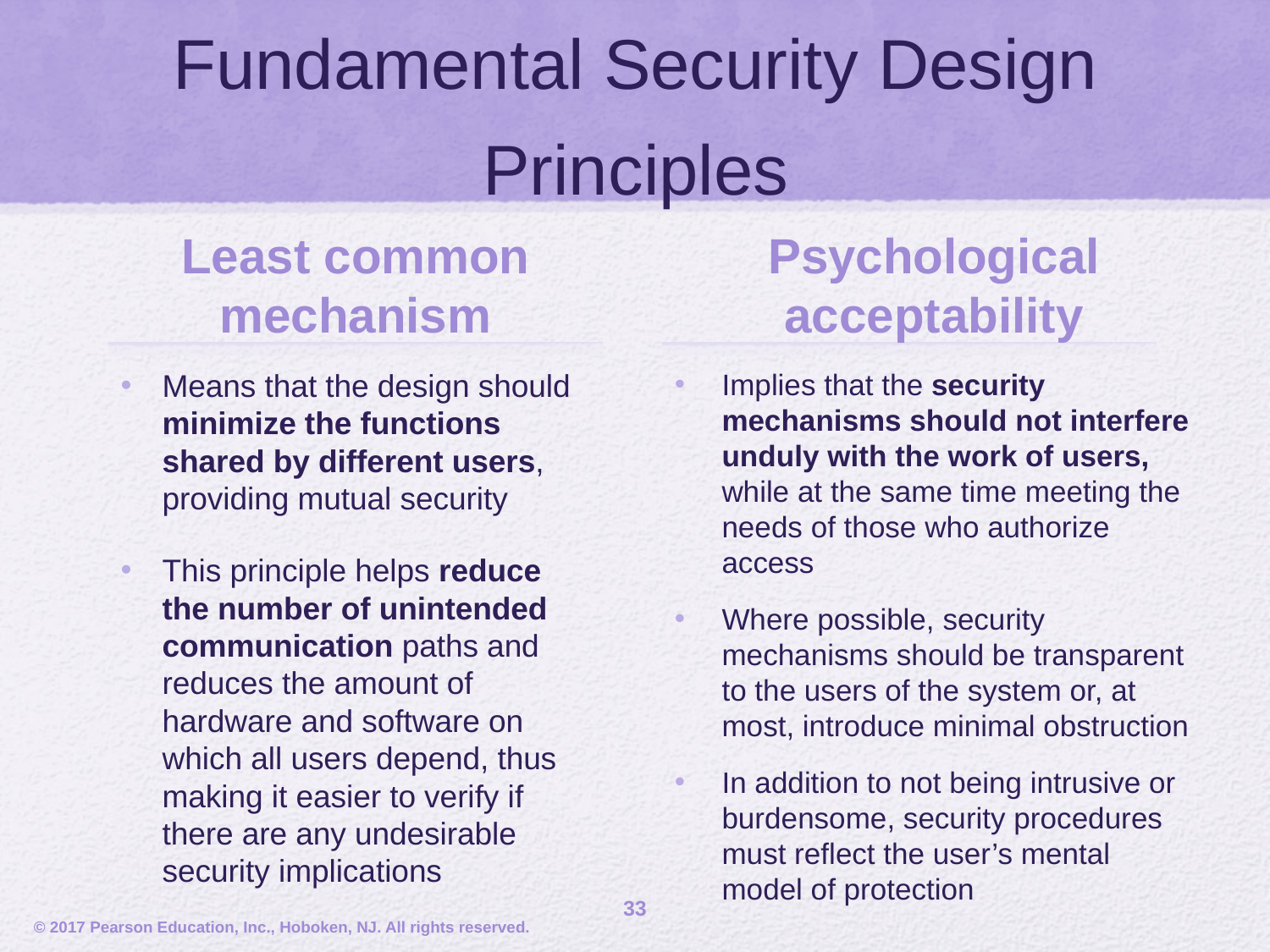

# Fundamental Security Design Principles
Least common mechanism
Psychological acceptability
Means that the design should minimize the functions shared by different users, providing mutual security
This principle helps reduce the number of unintended communication paths and reduces the amount of hardware and software on which all users depend, thus making it easier to verify if there are any undesirable security implications
Implies that the security mechanisms should not interfere unduly with the work of users, while at the same time meeting the needs of those who authorize access
Where possible, security mechanisms should be transparent to the users of the system or, at most, introduce minimal obstruction
In addition to not being intrusive or burdensome, security procedures must reflect the user’s mental model of protection
33
© 2017 Pearson Education, Inc., Hoboken, NJ. All rights reserved.